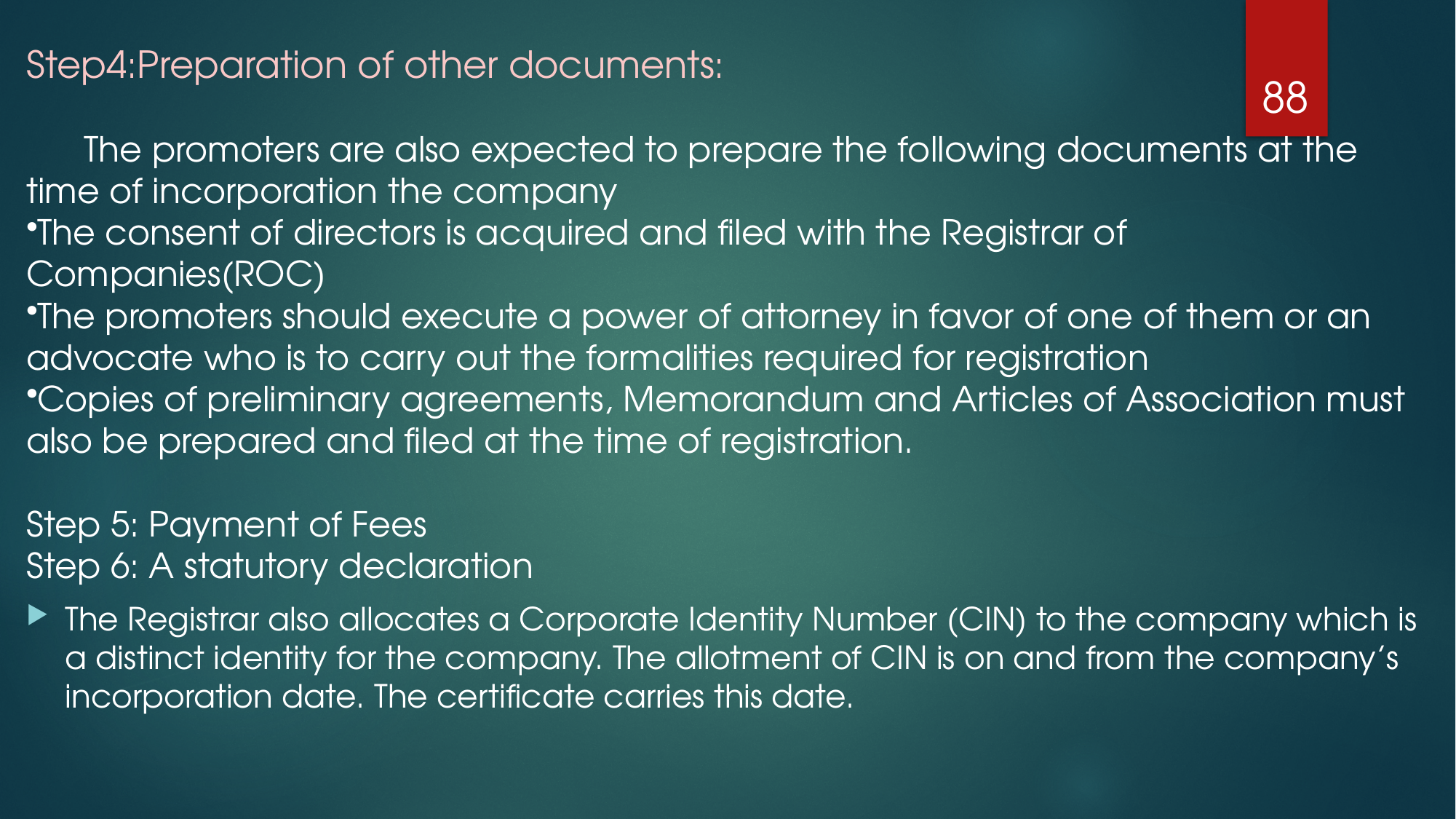

88
Step4:Preparation of other documents:

      The promoters are also expected to prepare the following documents at the time of incorporation the company
The consent of directors is acquired and filed with the Registrar of Companies(ROC)
The promoters should execute a power of attorney in favor of one of them or an advocate who is to carry out the formalities required for registration
Copies of preliminary agreements, Memorandum and Articles of Association must also be prepared and filed at the time of registration.

Step 5: Payment of Fees
Step 6: A statutory declaration
The Registrar also allocates a Corporate Identity Number (CIN) to the company which is a distinct identity for the company. The allotment of CIN is on and from the company’s incorporation date. The certificate carries this date.